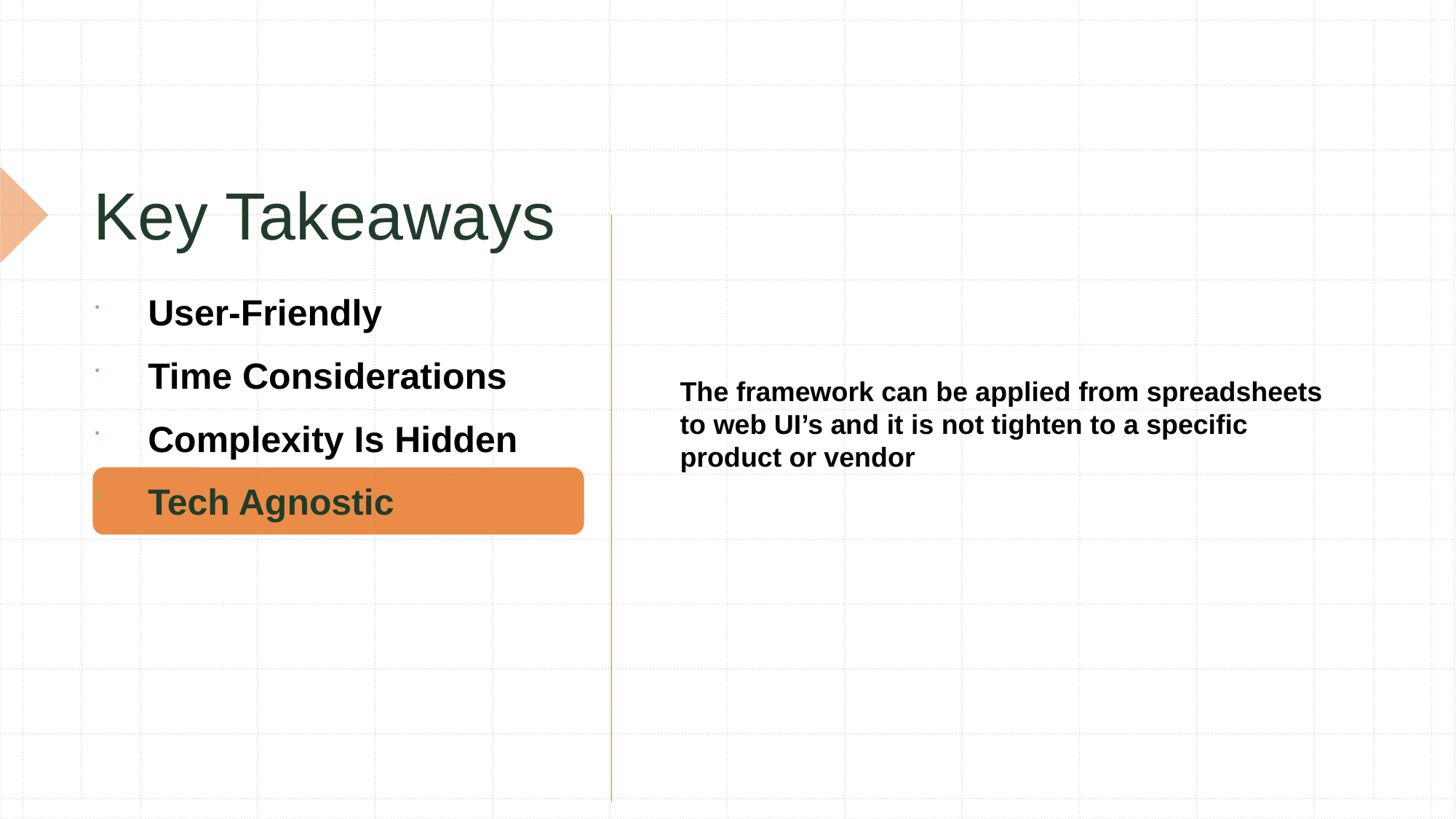

# Key Takeaways
The framework can be applied from spreadsheets to web UI’s and it is not tighten to a specific product or vendor

User-Friendly
Time Considerations
Complexity Is Hidden
Tech Agnostic